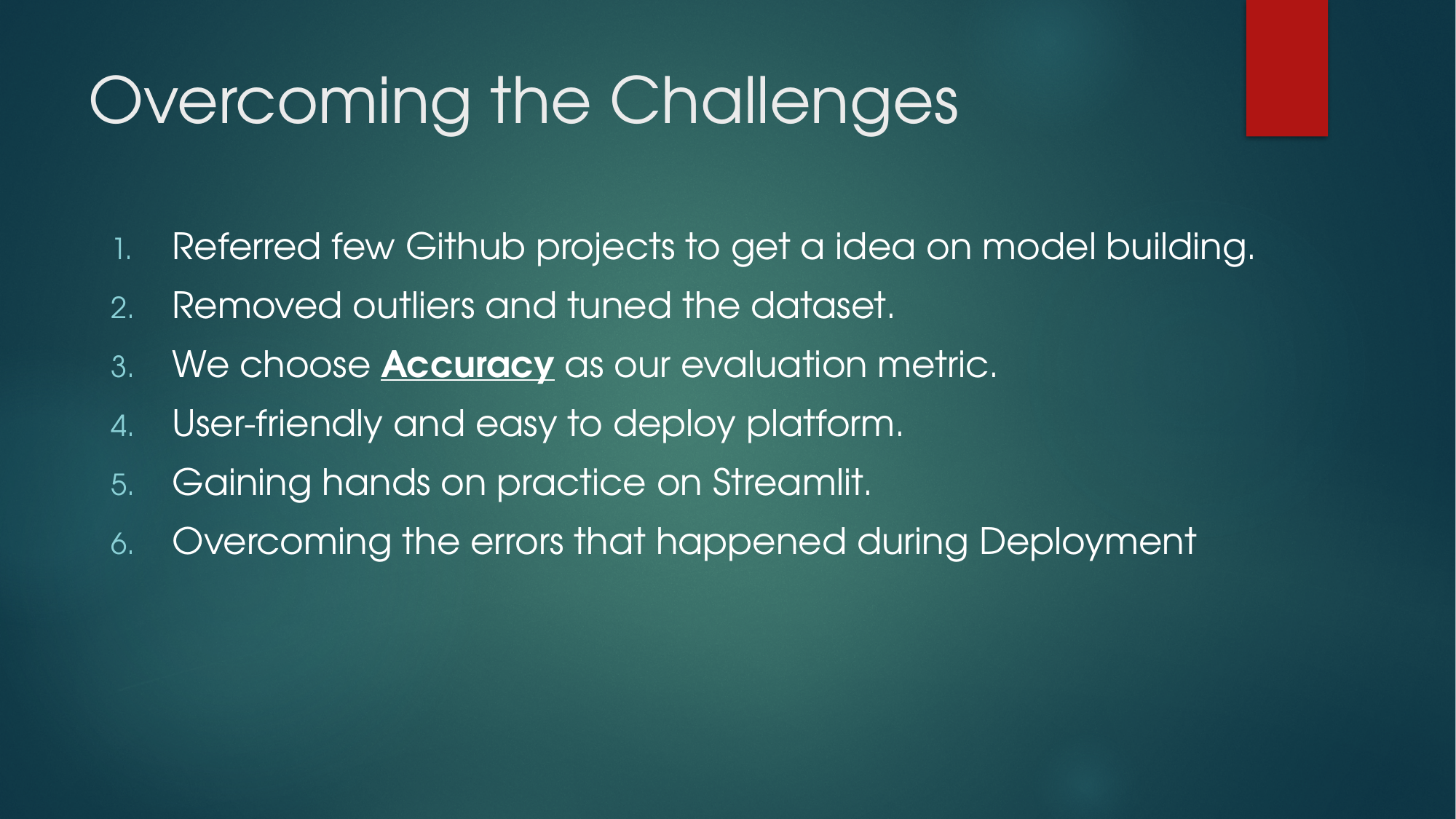

# Overcoming the Challenges
Referred few Github projects to get a idea on model building.
Removed outliers and tuned the dataset.
We choose Accuracy as our evaluation metric.
User-friendly and easy to deploy platform.
Gaining hands on practice on Streamlit.
Overcoming the errors that happened during Deployment